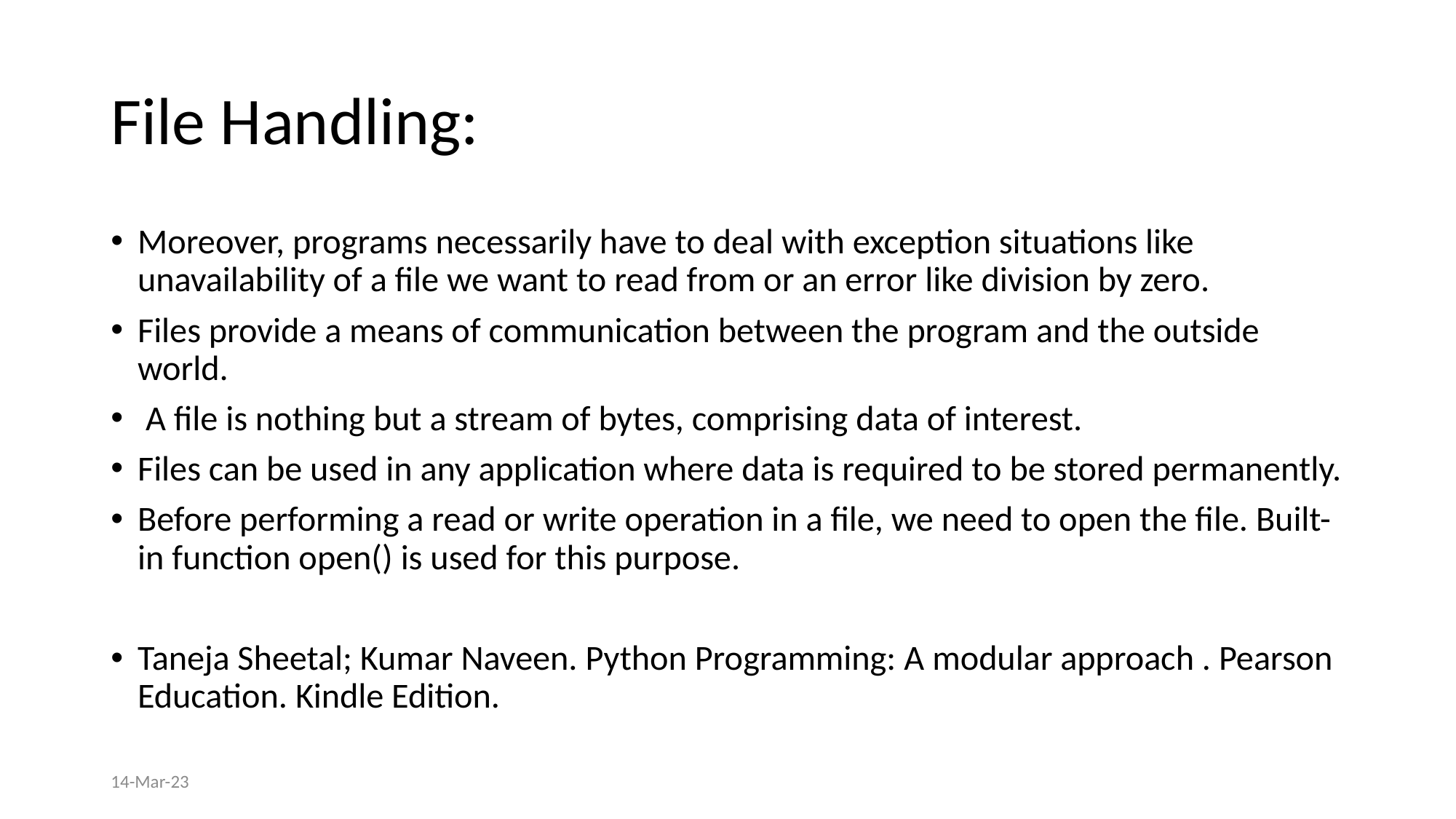

# File Handling:
Moreover, programs necessarily have to deal with exception situations like unavailability of a file we want to read from or an error like division by zero.
Files provide a means of communication between the program and the outside world.
 A file is nothing but a stream of bytes, comprising data of interest.
Files can be used in any application where data is required to be stored permanently.
Before performing a read or write operation in a file, we need to open the file. Built-in function open() is used for this purpose.

Taneja Sheetal; Kumar Naveen. Python Programming: A modular approach . Pearson Education. Kindle Edition.
14-Mar-23